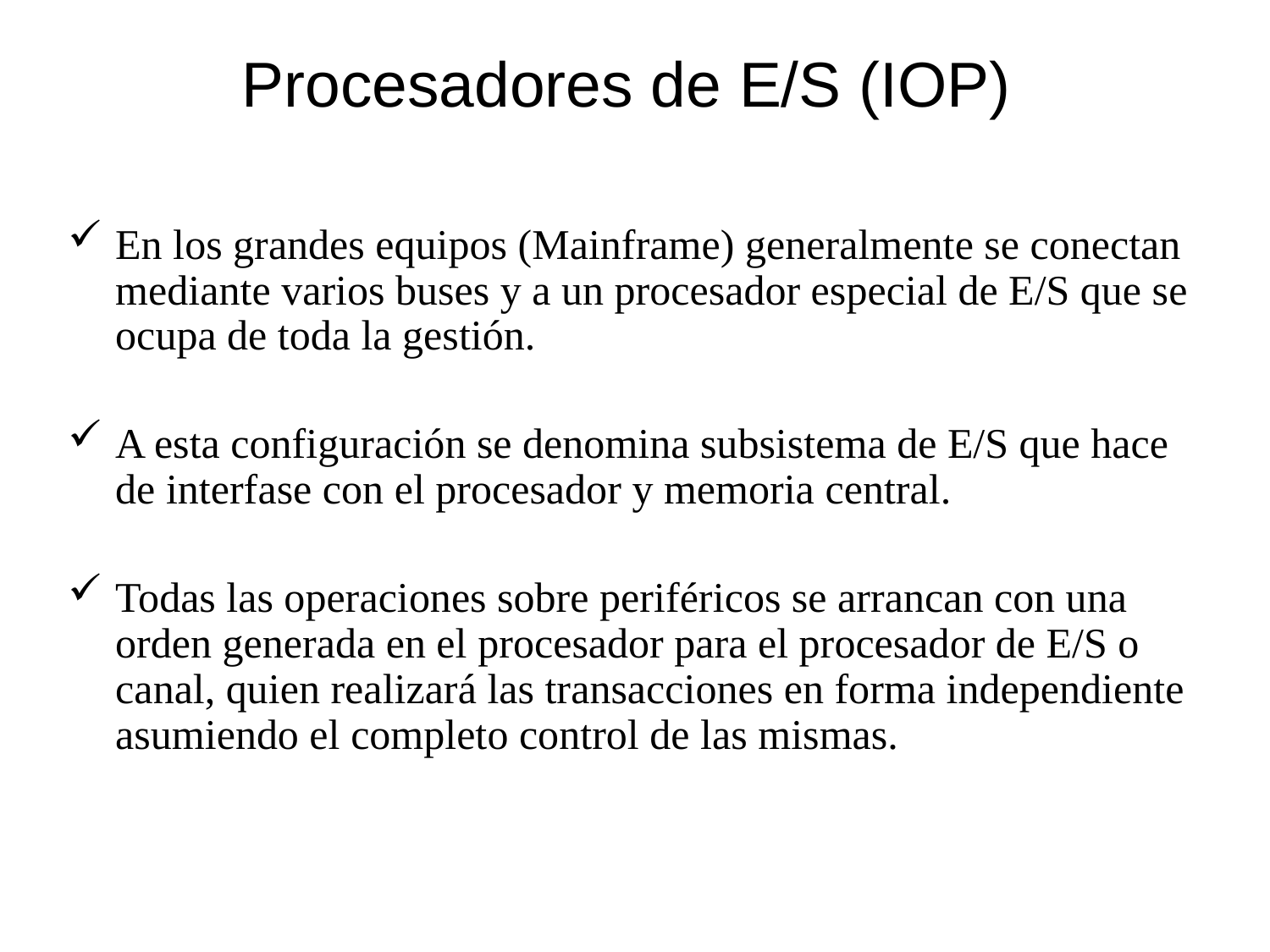

# Procesadores de E/S (IOP)
En los grandes equipos (Mainframe) generalmente se conectan mediante varios buses y a un procesador especial de E/S que se ocupa de toda la gestión.

A esta configuración se denomina subsistema de E/S que hace de interfase con el procesador y memoria central.

Todas las operaciones sobre periféricos se arrancan con una orden generada en el procesador para el procesador de E/S o canal, quien realizará las transacciones en forma independiente asumiendo el completo control de las mismas.